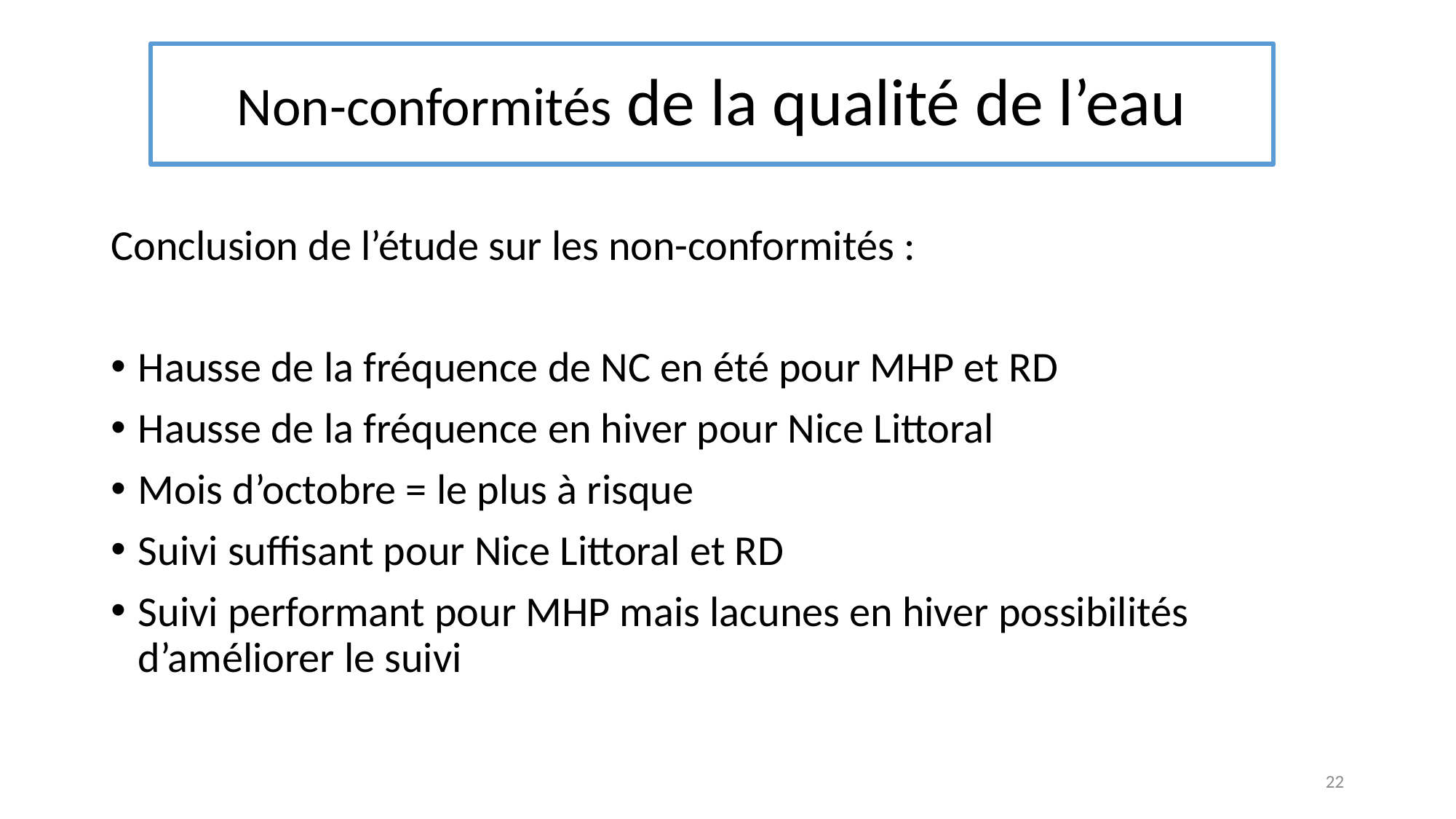

# Non-conformités de la qualité de l’eau
Conclusion de l’étude sur les non-conformités :

Hausse de la fréquence de NC en été pour MHP et RD
Hausse de la fréquence en hiver pour Nice Littoral
Mois d’octobre = le plus à risque
Suivi suffisant pour Nice Littoral et RD
Suivi performant pour MHP mais lacunes en hiver possibilités d’améliorer le suivi
22